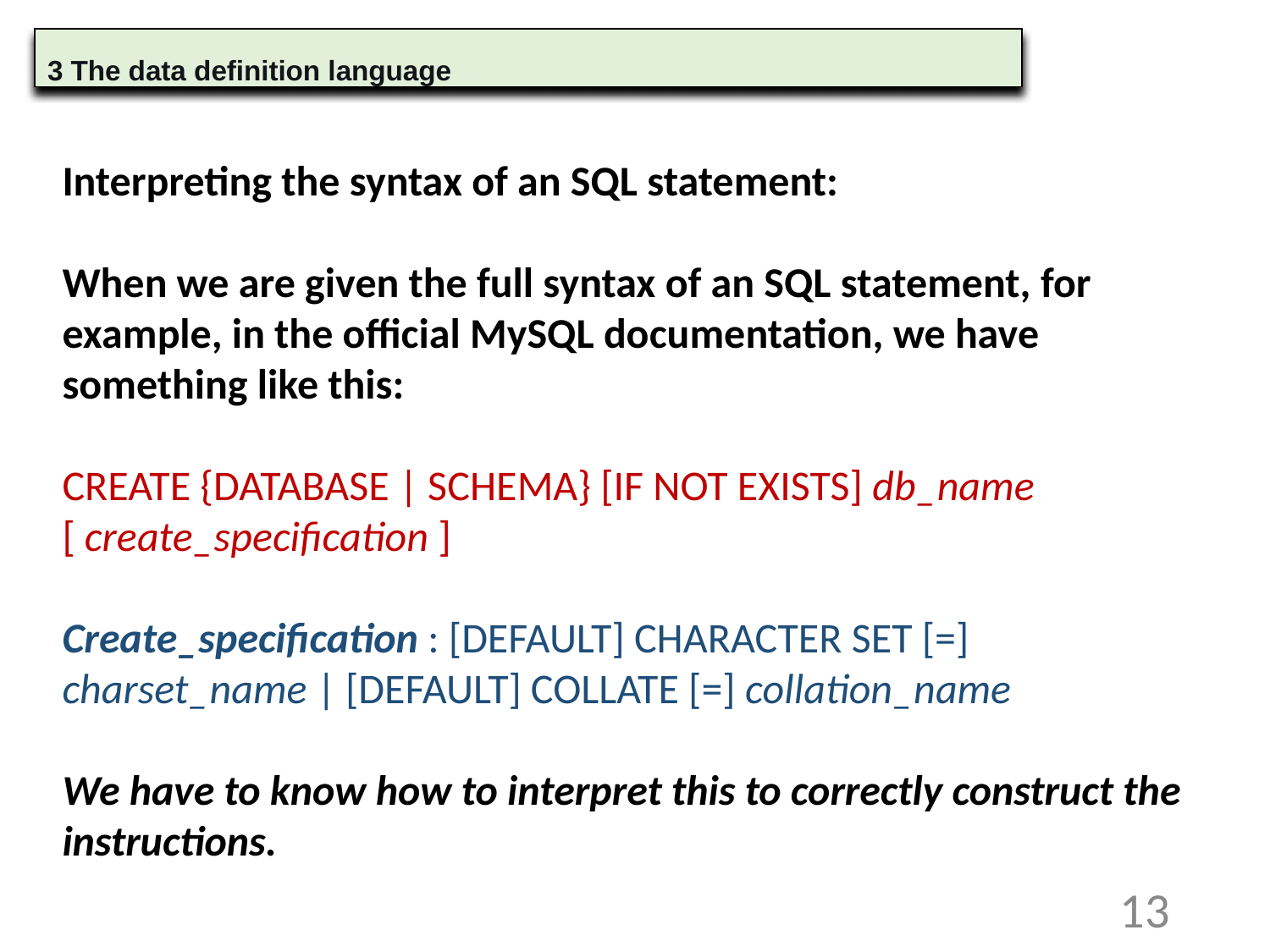

3 The data definition language

Interpreting the syntax of an SQL statement:

When we are given the full syntax of an SQL statement, for example, in the official MySQL documentation, we have something like this:

CREATE {DATABASE | SCHEMA} [IF NOT EXISTS] db_name [ create_specification ]

Create_specification : [DEFAULT] CHARACTER SET [=] charset_name | [DEFAULT] COLLATE [=] collation_name

We have to know how to interpret this to correctly construct the instructions.

13